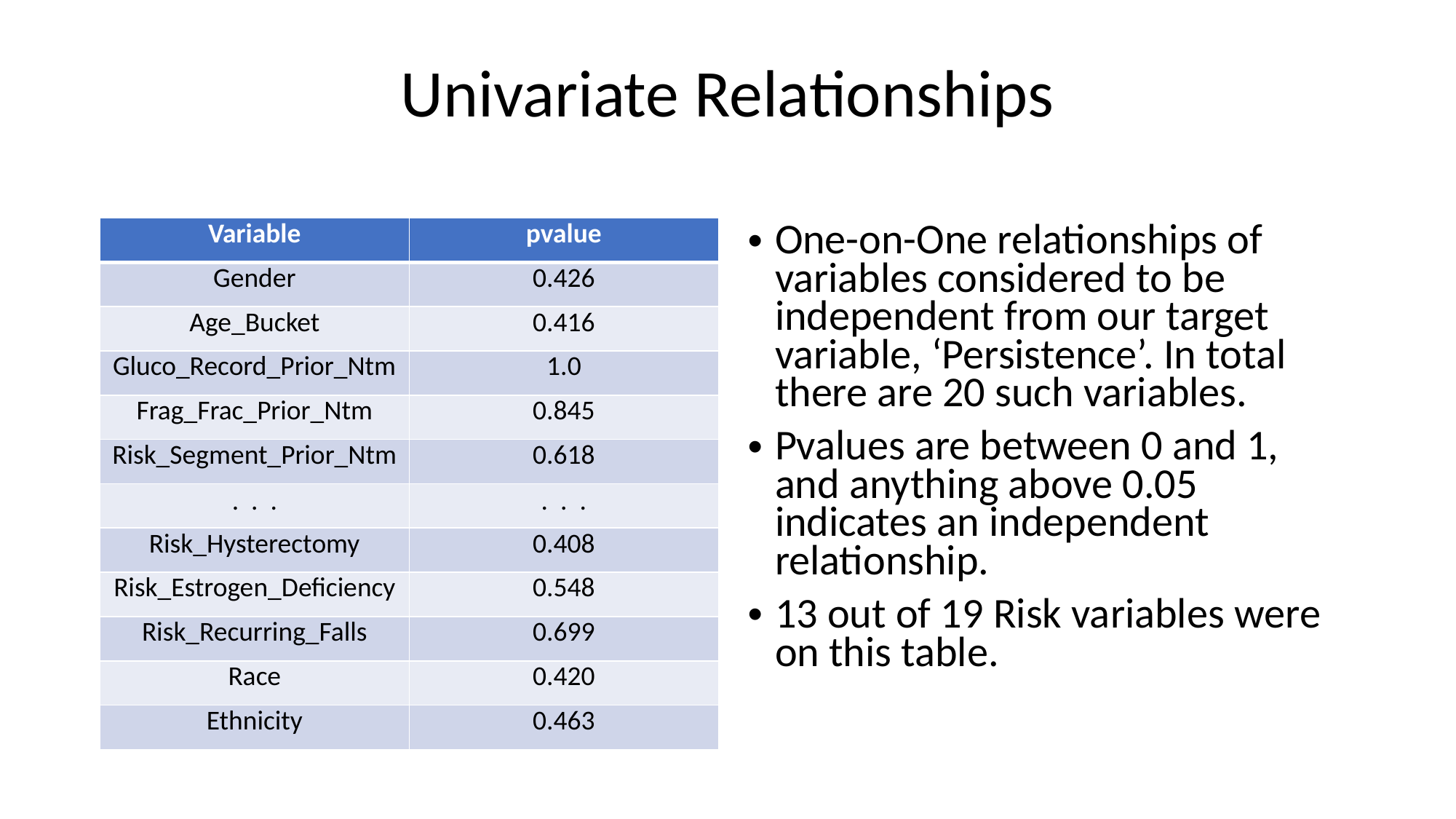

# Univariate Relationships
| Variable | pvalue |
| --- | --- |
| Gender | 0.426 |
| Age\_Bucket | 0.416 |
| Gluco\_Record\_Prior\_Ntm | 1.0 |
| Frag\_Frac\_Prior\_Ntm | 0.845 |
| Risk\_Segment\_Prior\_Ntm | 0.618 |
| . . . | . . . |
| Risk\_Hysterectomy | 0.408 |
| Risk\_Estrogen\_Deficiency | 0.548 |
| Risk\_Recurring\_Falls | 0.699 |
| Race | 0.420 |
| Ethnicity | 0.463 |
One-on-One relationships of variables considered to be independent from our target variable, ‘Persistence’. In total there are 20 such variables.
Pvalues are between 0 and 1, and anything above 0.05 indicates an independent relationship.
13 out of 19 Risk variables were on this table.